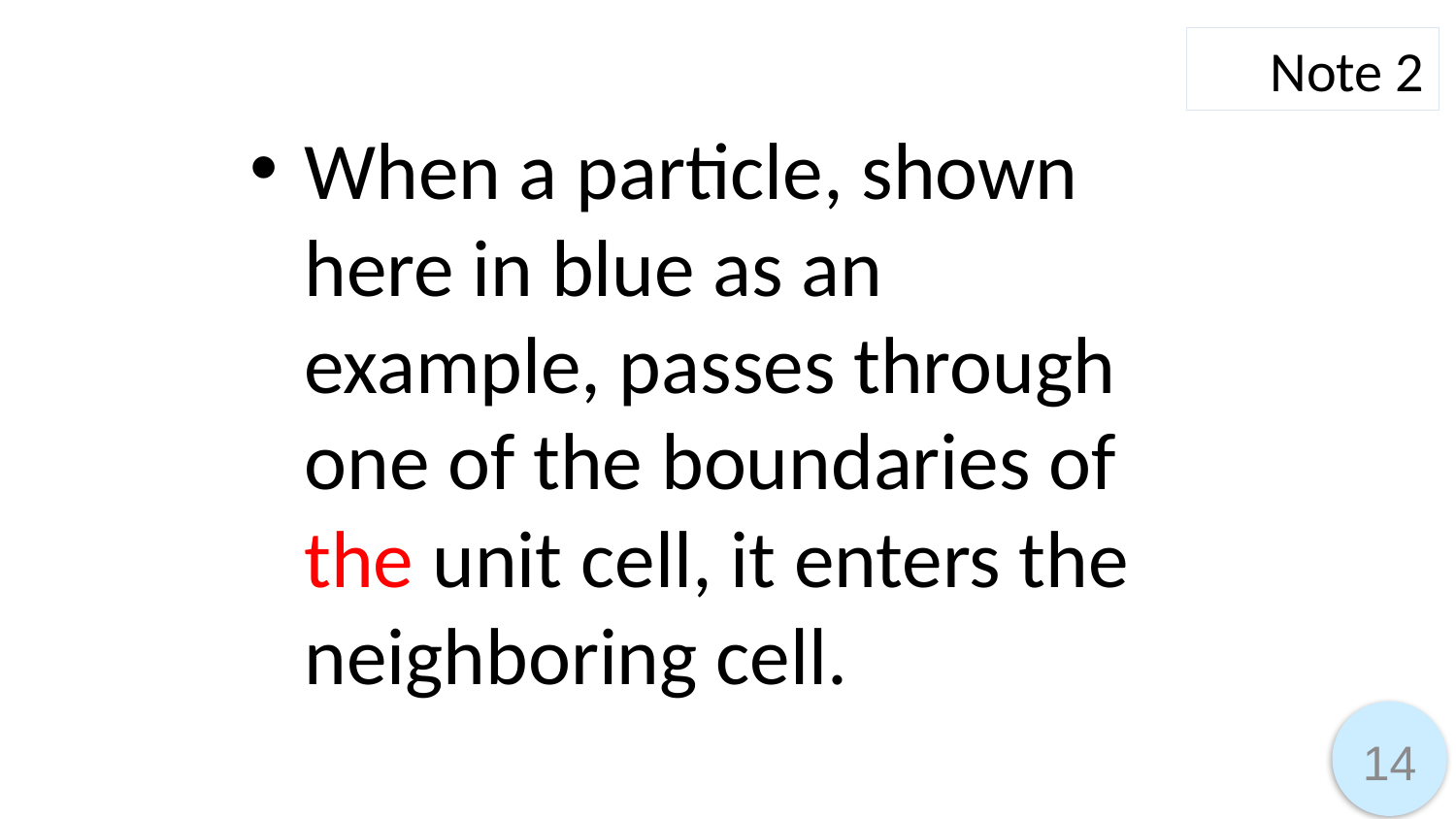

Note 2
When a particle, shown here in blue as an example, passes through one of the boundaries of the unit cell, it enters the neighboring cell.
14